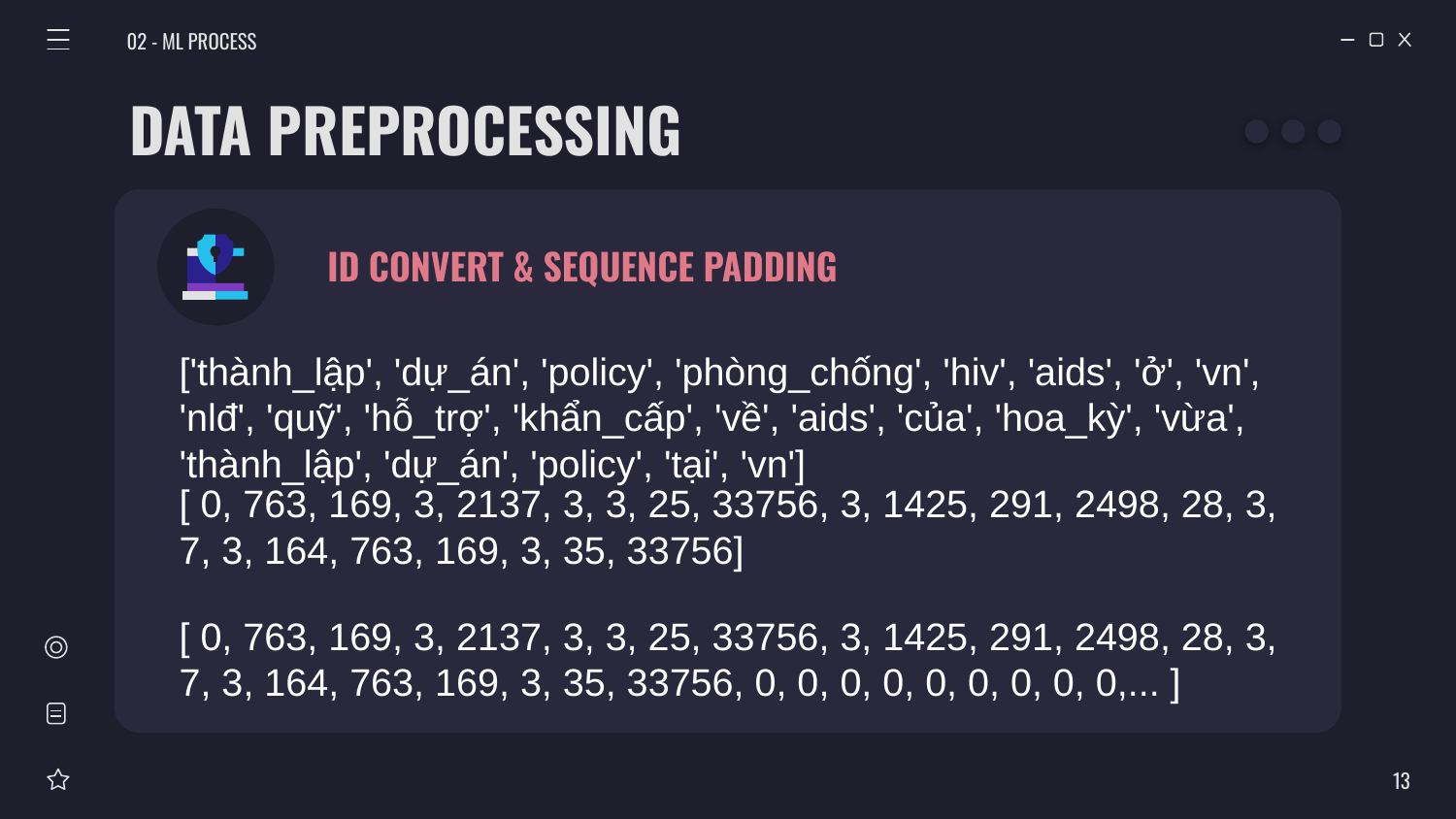

02 - ML PROCESS

# DATA PREPROCESSING

ID CONVERT & SEQUENCE PADDING

['thành_lập', 'dự_án', 'policy', 'phòng_chống', 'hiv', 'aids', 'ở', 'vn', 'nlđ', 'quỹ', 'hỗ_trợ', 'khẩn_cấp', 'về', 'aids', 'của', 'hoa_kỳ', 'vừa', 'thành_lập', 'dự_án', 'policy', 'tại', 'vn']
[ 0, 763, 169, 3, 2137, 3, 3, 25, 33756, 3, 1425, 291, 2498, 28, 3, 7, 3, 164, 763, 169, 3, 35, 33756]
[ 0, 763, 169, 3, 2137, 3, 3, 25, 33756, 3, 1425, 291, 2498, 28, 3, 7, 3, 164, 763, 169, 3, 35, 33756, 0, 0, 0, 0, 0, 0, 0, 0, 0,... ]

13